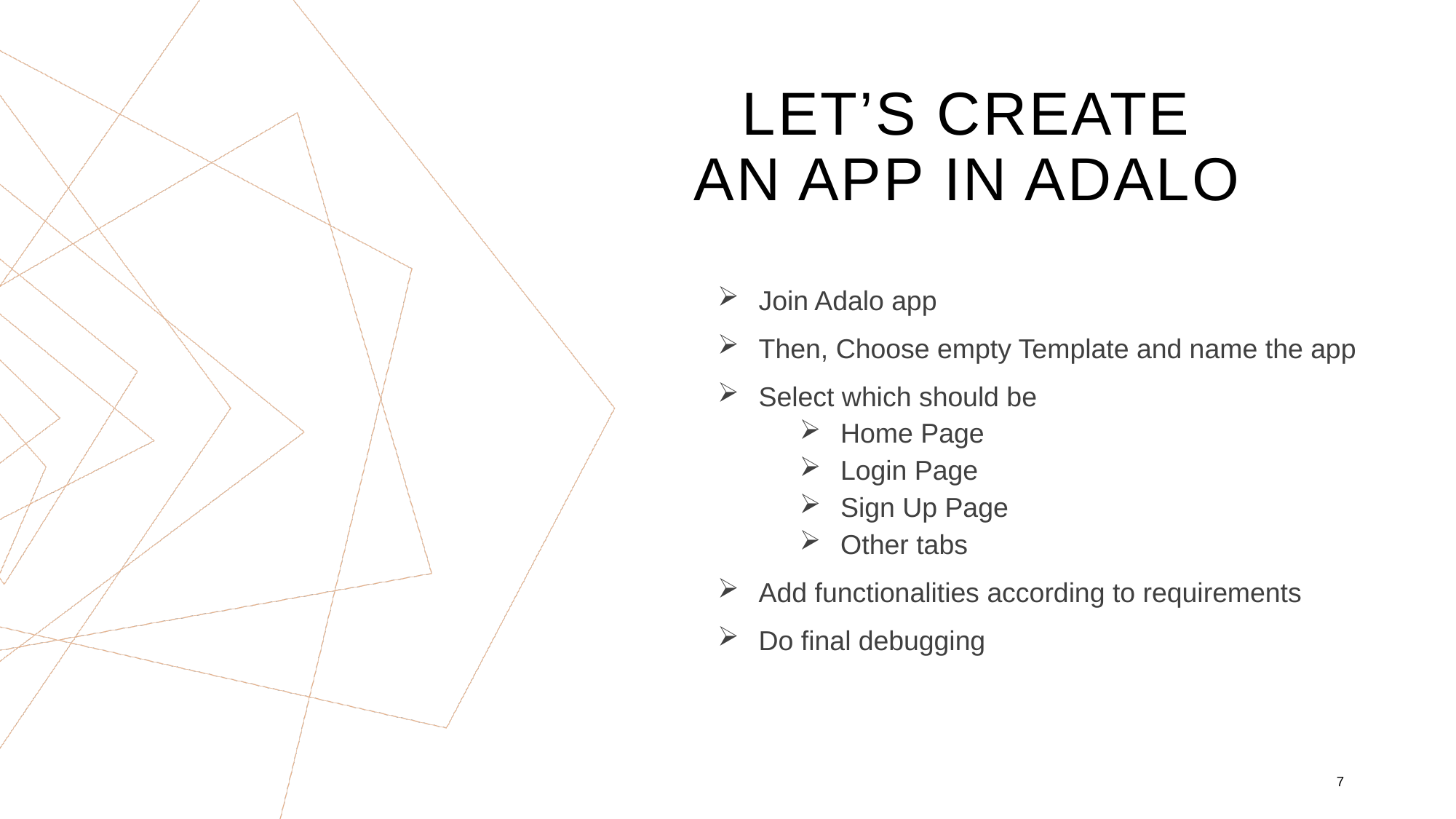

# Let’s create an app in adalo
Join Adalo app
Then, Choose empty Template and name the app
Select which should be
Home Page
Login Page
Sign Up Page
Other tabs
Add functionalities according to requirements
Do final debugging
7